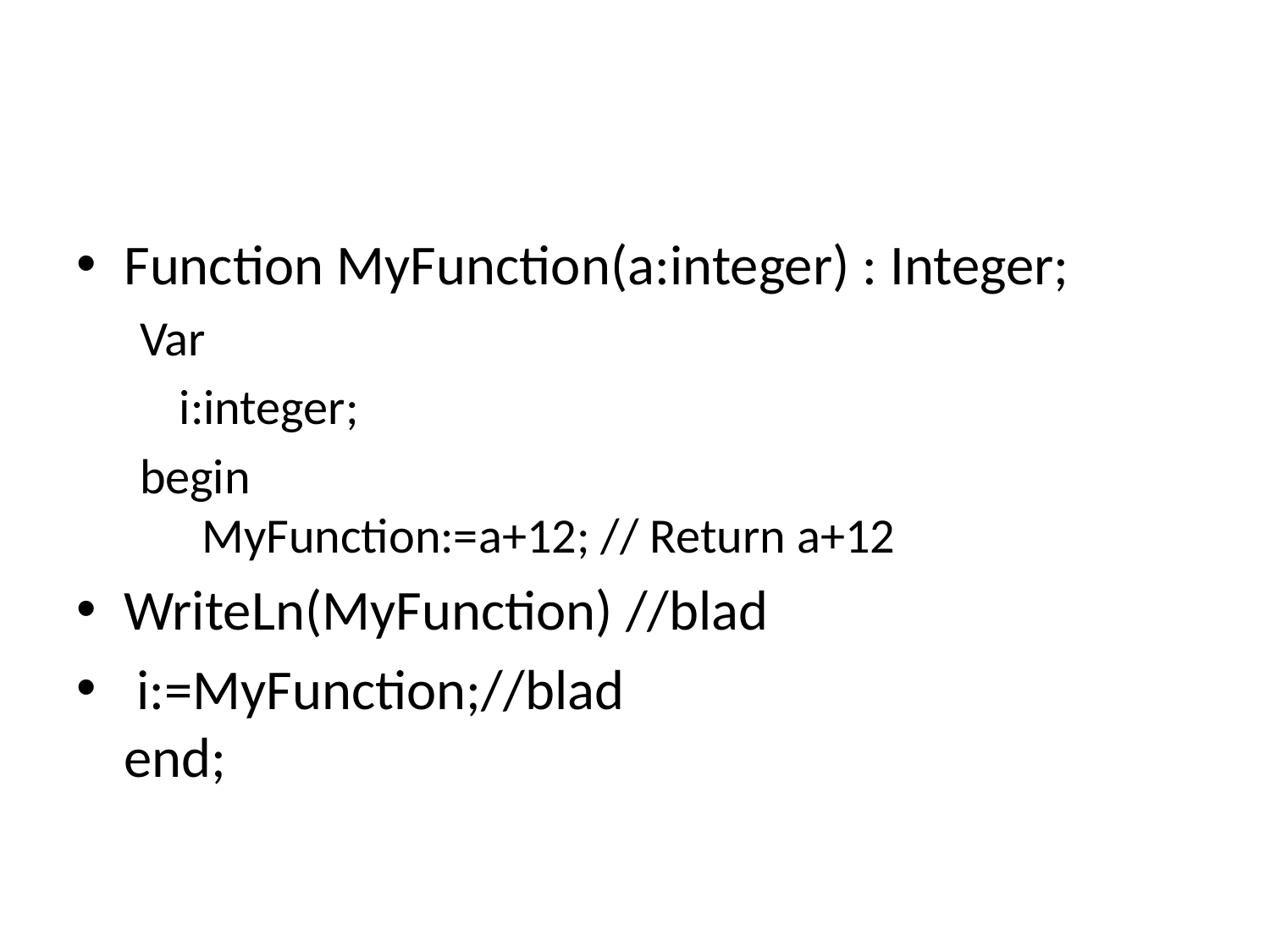

#
Function MyFunction(a:integer) : Integer;
Var
	i:integer;
begin  
  MyFunction:=a+12; // Return a+12
WriteLn(MyFunction) //blad
 i:=MyFunction;//blad
end;